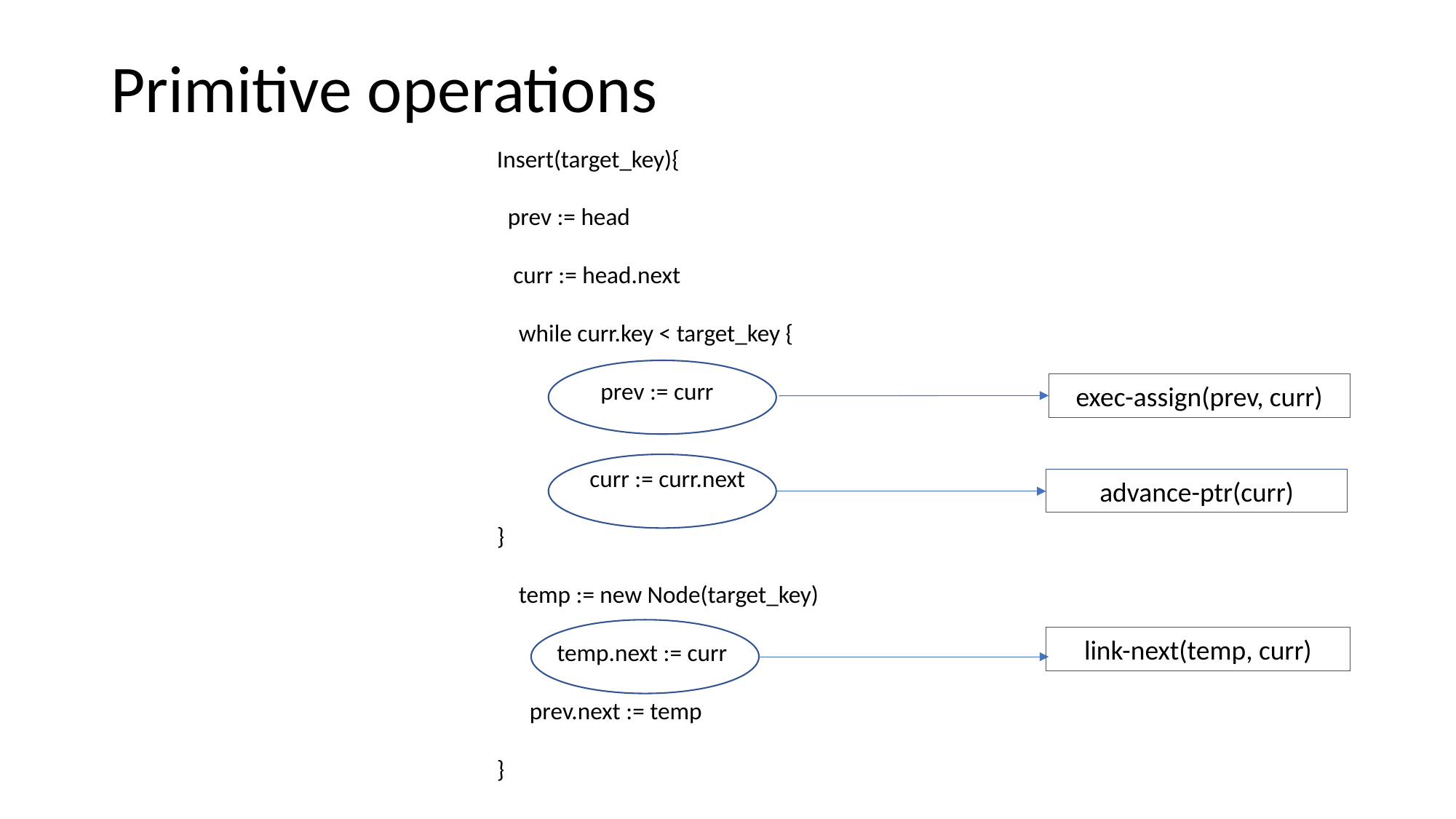

# Primitive operations
Insert(target_key){

  prev := head

   curr := head.next

    while curr.key < target_key {

                   prev := curr

                 curr := curr.next

}

    temp := new Node(target_key)

           temp.next := curr

      prev.next := temp

}

exec-assign(prev, curr)

advance-ptr(curr)

link-next(temp, curr)